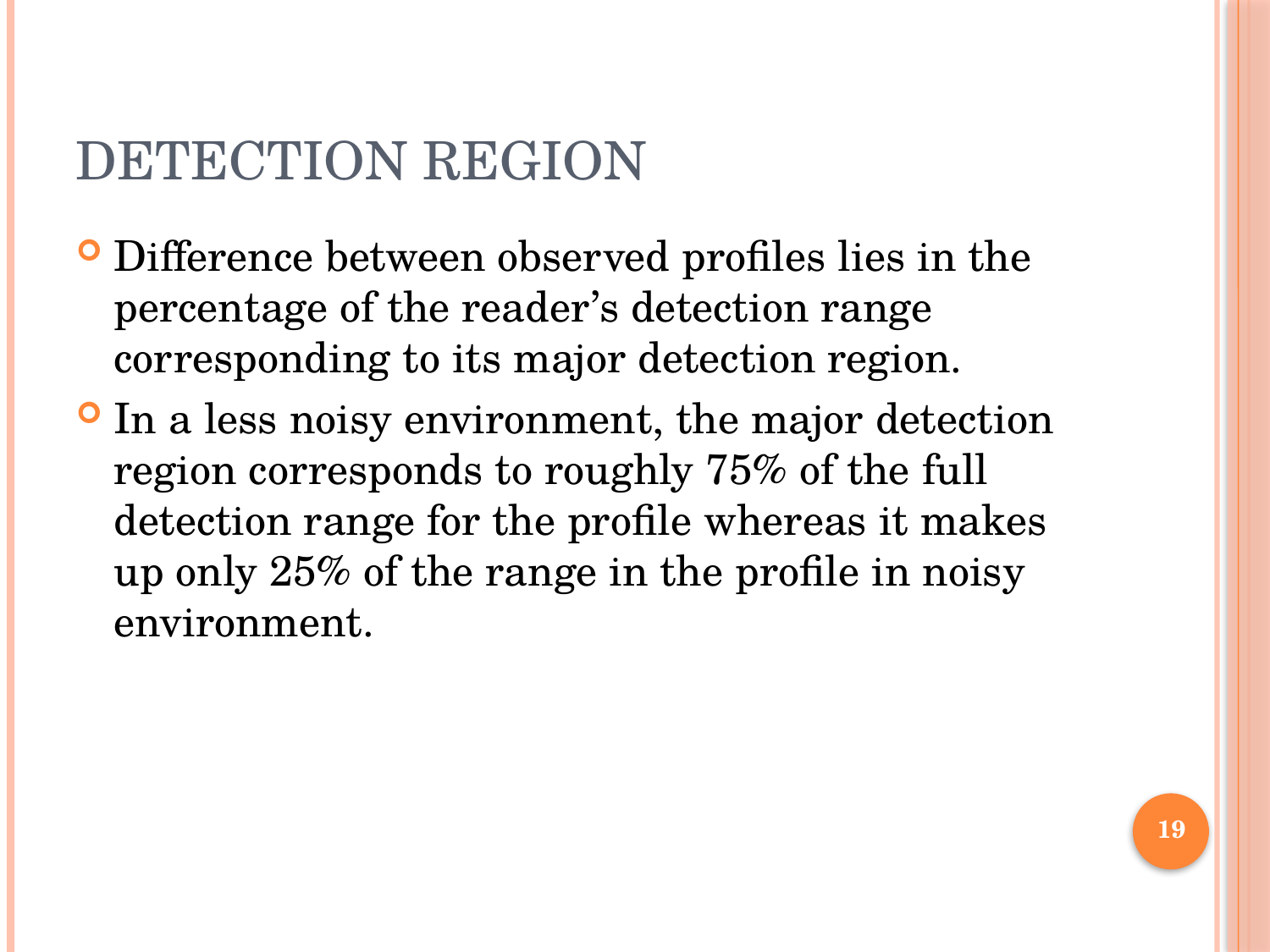

# Detection Region
Difference between observed profiles lies in the percentage of the reader’s detection range corresponding to its major detection region.
In a less noisy environment, the major detection region corresponds to roughly 75% of the full detection range for the profile whereas it makes up only 25% of the range in the profile in noisy environment.
19